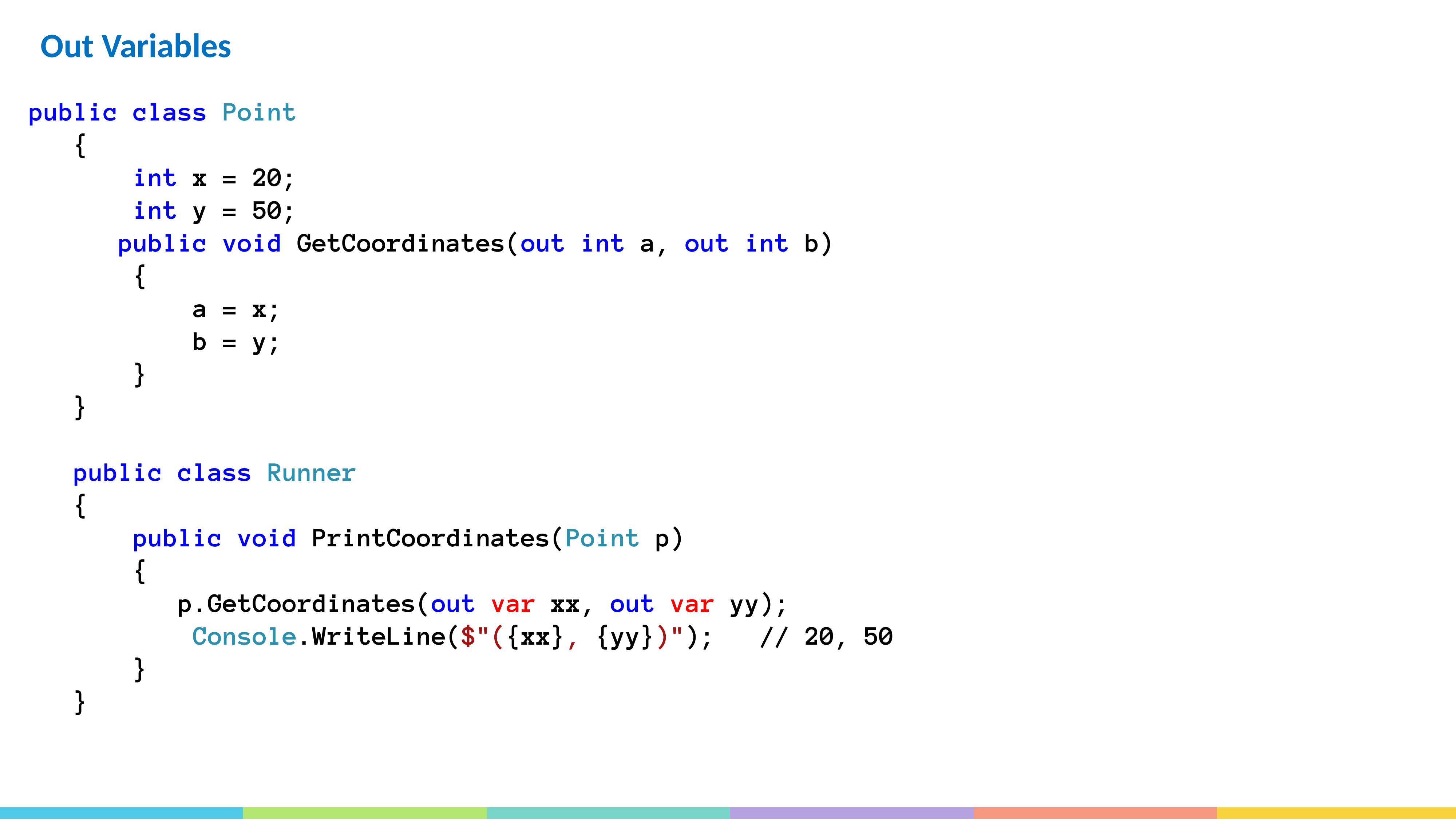

Out Variables
 public class Point
    {
        int x = 20;
        int y = 50;
       public void GetCoordinates(out int a, out int b)
        {
            a = x;
            b = y;
        }
    }

    public class Runner
    {
        public void PrintCoordinates(Point p)
        {
           p.GetCoordinates(out var xx, out var yy);
            Console.WriteLine($"({xx}, {yy})");   // 20, 50
        }
    }